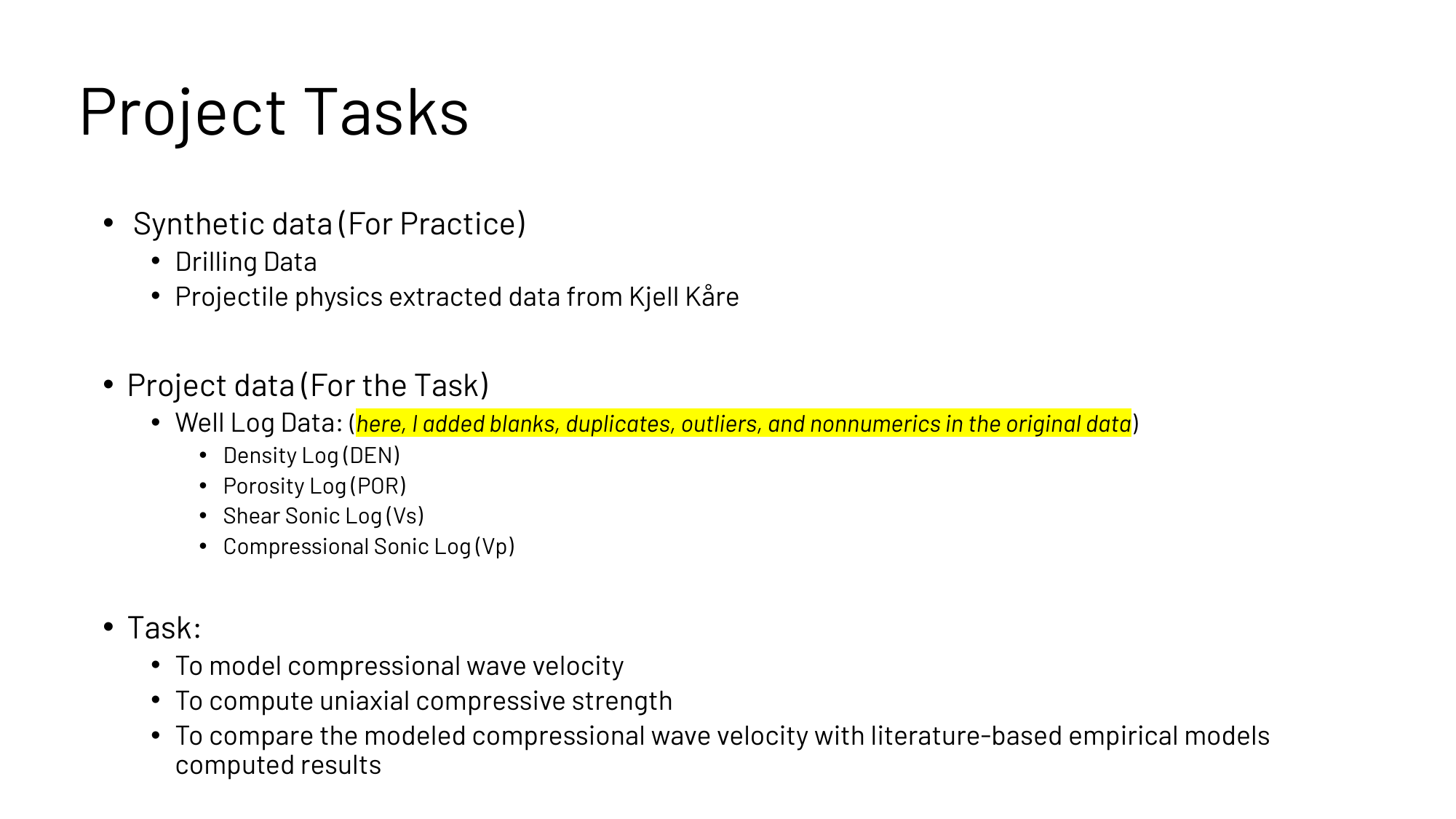

# Project Tasks
 Synthetic data (For Practice)
Drilling Data
Projectile physics extracted data from Kjell Kåre

Project data (For the Task)
Well Log Data: (here, I added blanks, duplicates, outliers, and nonnumerics in the original data)
Density Log (DEN)
Porosity Log (POR)
Shear Sonic Log (Vs)
Compressional Sonic Log (Vp)

Task:
To model compressional wave velocity
To compute uniaxial compressive strength
To compare the modeled compressional wave velocity with literature-based empirical models computed results